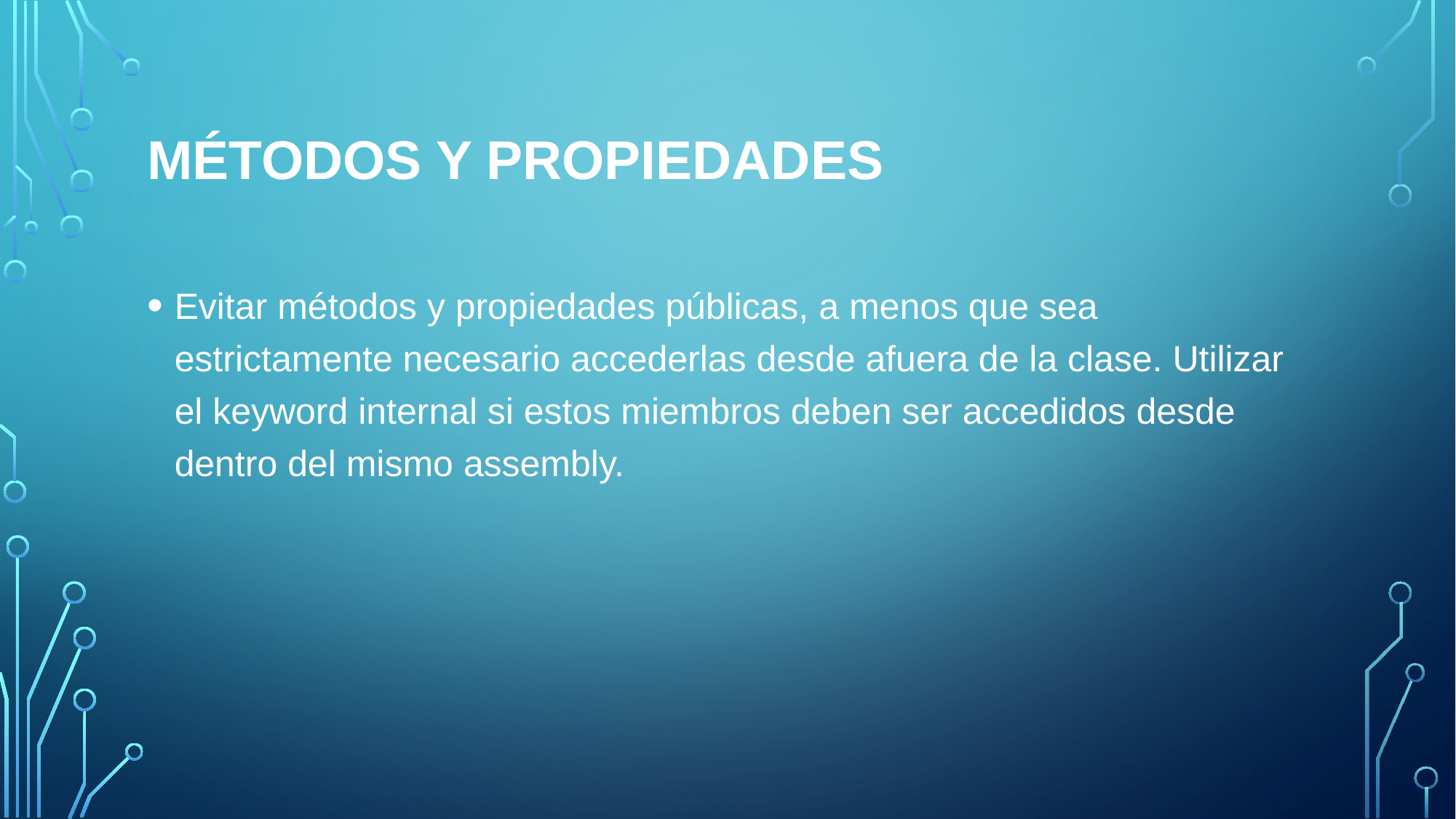

# Métodos y propiedades
Evitar métodos y propiedades públicas, a menos que sea estrictamente necesario accederlas desde afuera de la clase. Utilizar el keyword internal si estos miembros deben ser accedidos desde dentro del mismo assembly.